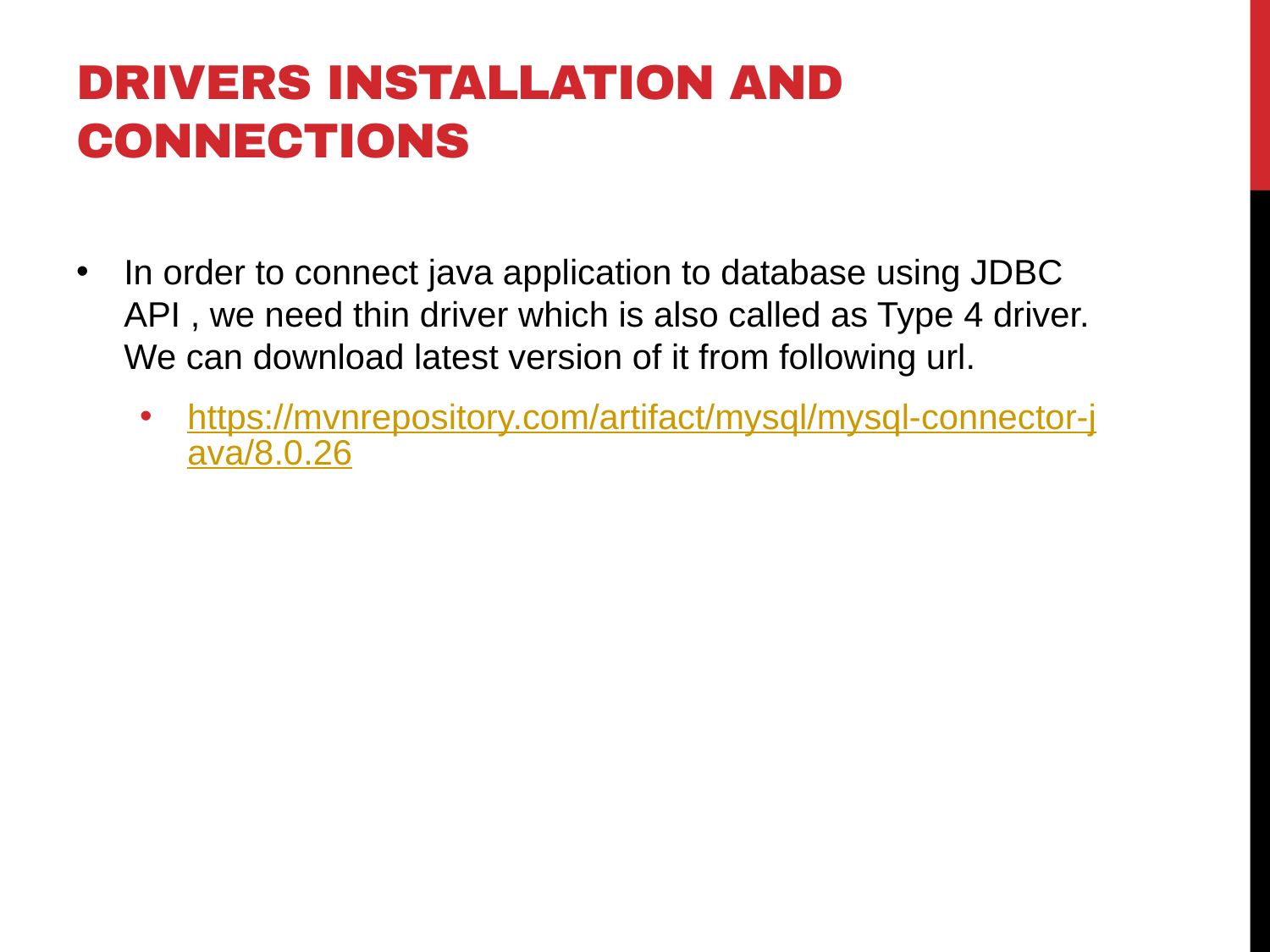

# Drivers Installation and connections
In order to connect java application to database using JDBC API , we need thin driver which is also called as Type 4 driver. We can download latest version of it from following url.
https://mvnrepository.com/artifact/mysql/mysql-connector-java/8.0.26